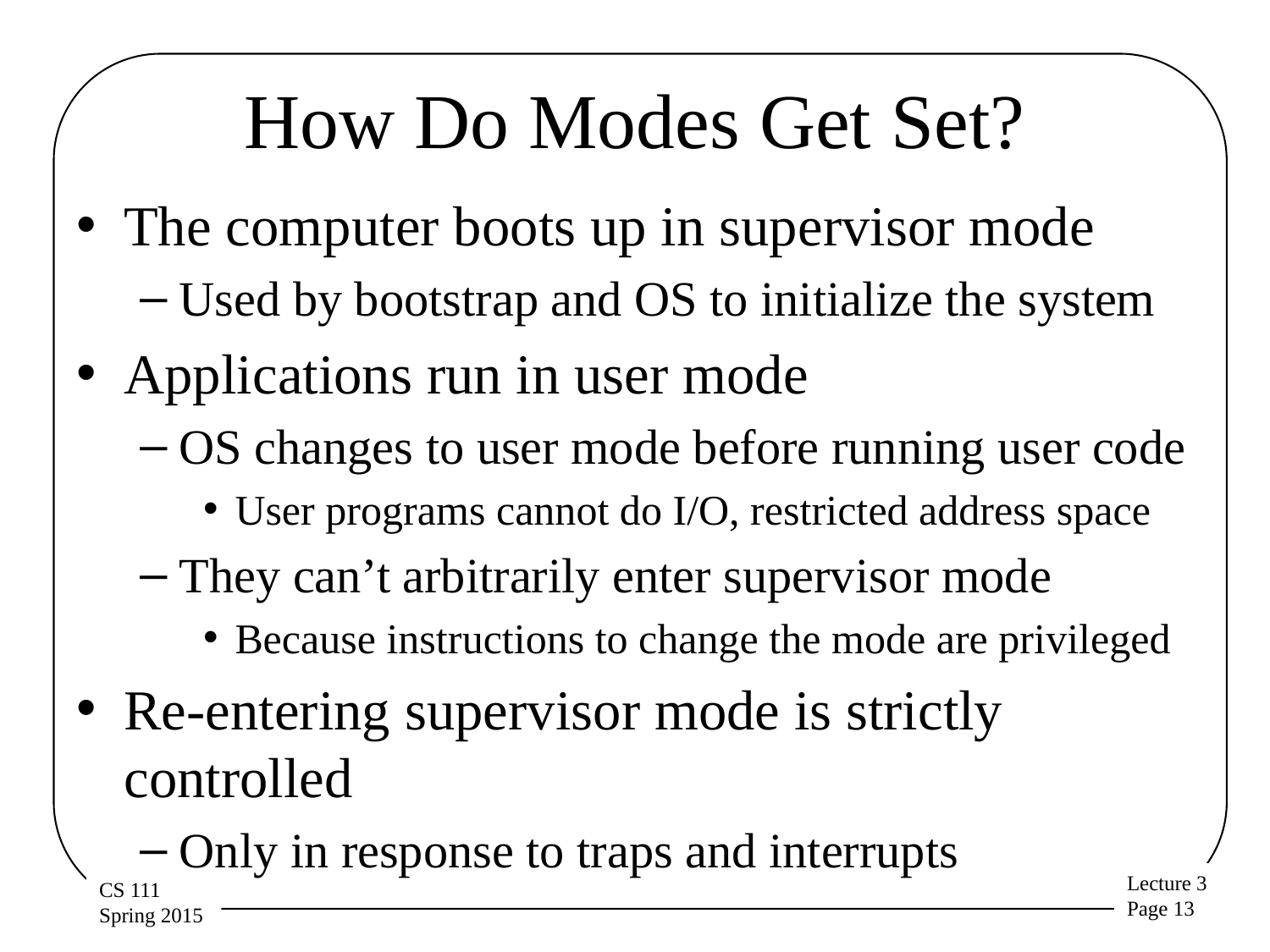

# How Do Modes Get Set?
The computer boots up in supervisor mode
Used by bootstrap and OS to initialize the system
Applications run in user mode
OS changes to user mode before running user code
User programs cannot do I/O, restricted address space
They can’t arbitrarily enter supervisor mode
Because instructions to change the mode are privileged
Re-entering supervisor mode is strictly controlled
Only in response to traps and interrupts